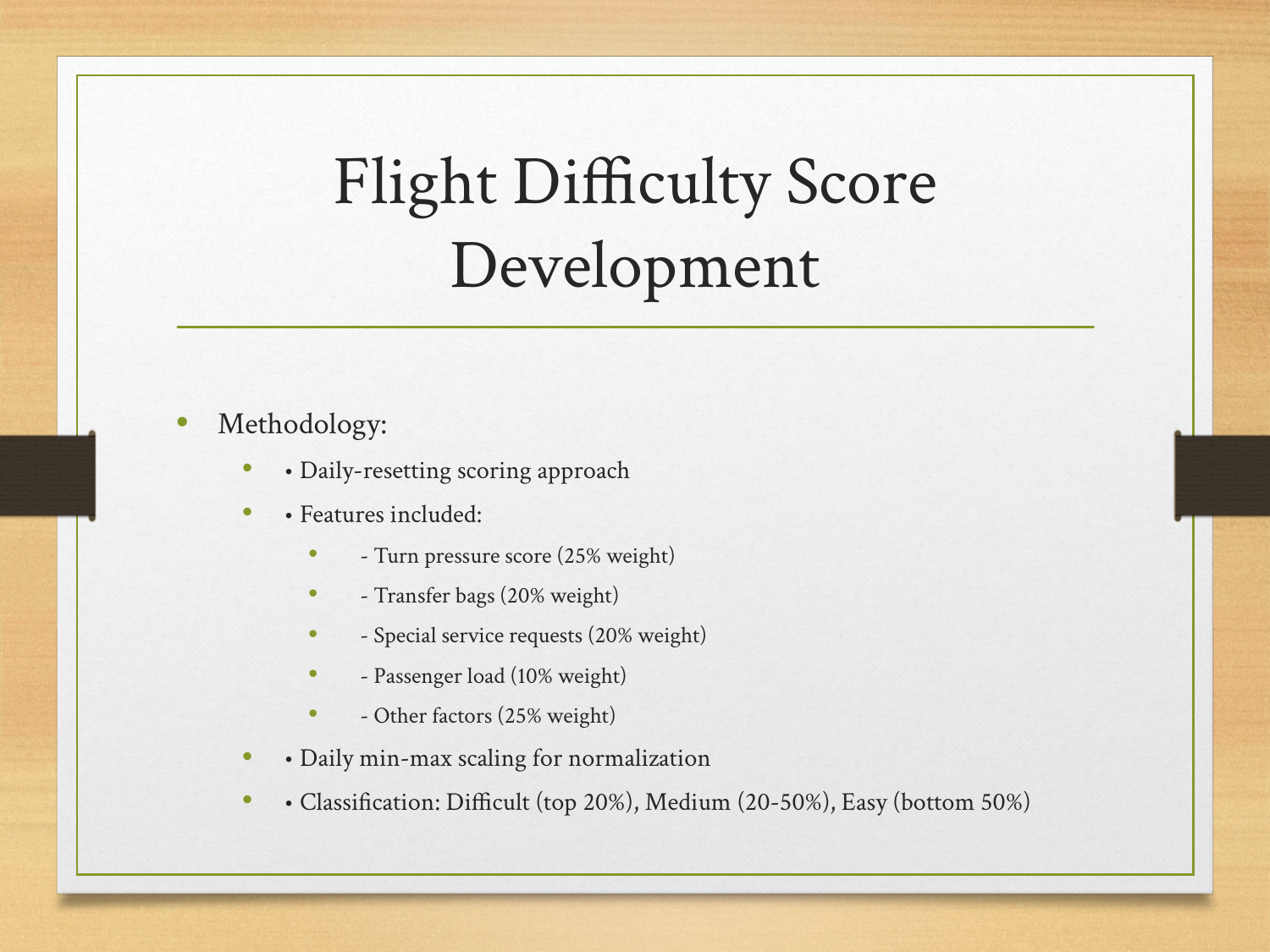

# Flight Difficulty Score Development

Methodology:
• Daily-resetting scoring approach
• Features included:
  - Turn pressure score (25% weight)
  - Transfer bags (20% weight)
  - Special service requests (20% weight)
  - Passenger load (10% weight)
  - Other factors (25% weight)
• Daily min-max scaling for normalization
• Classification: Difficult (top 20%), Medium (20-50%), Easy (bottom 50%)